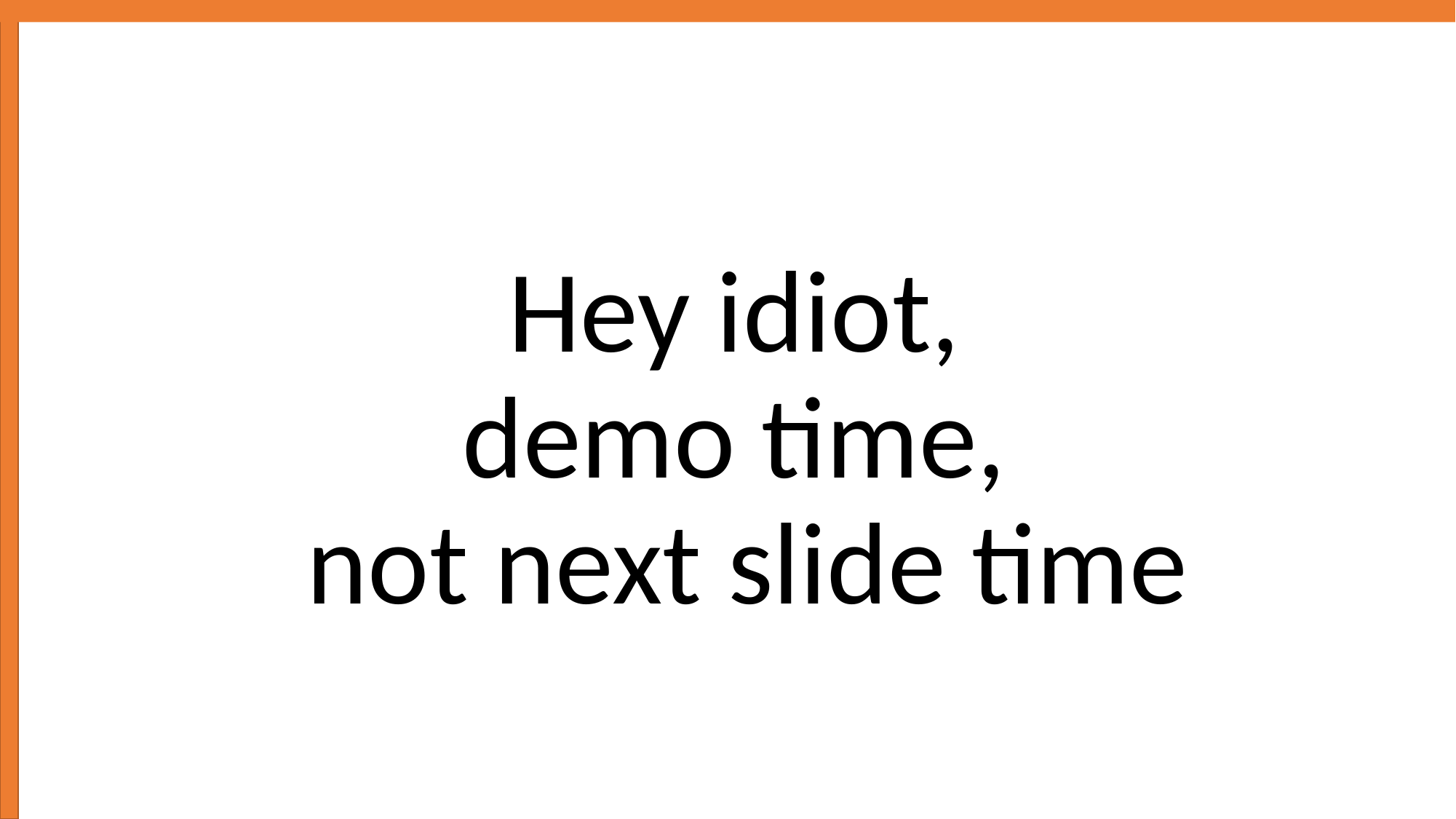

# Hey idiot, demo time, not next slide time